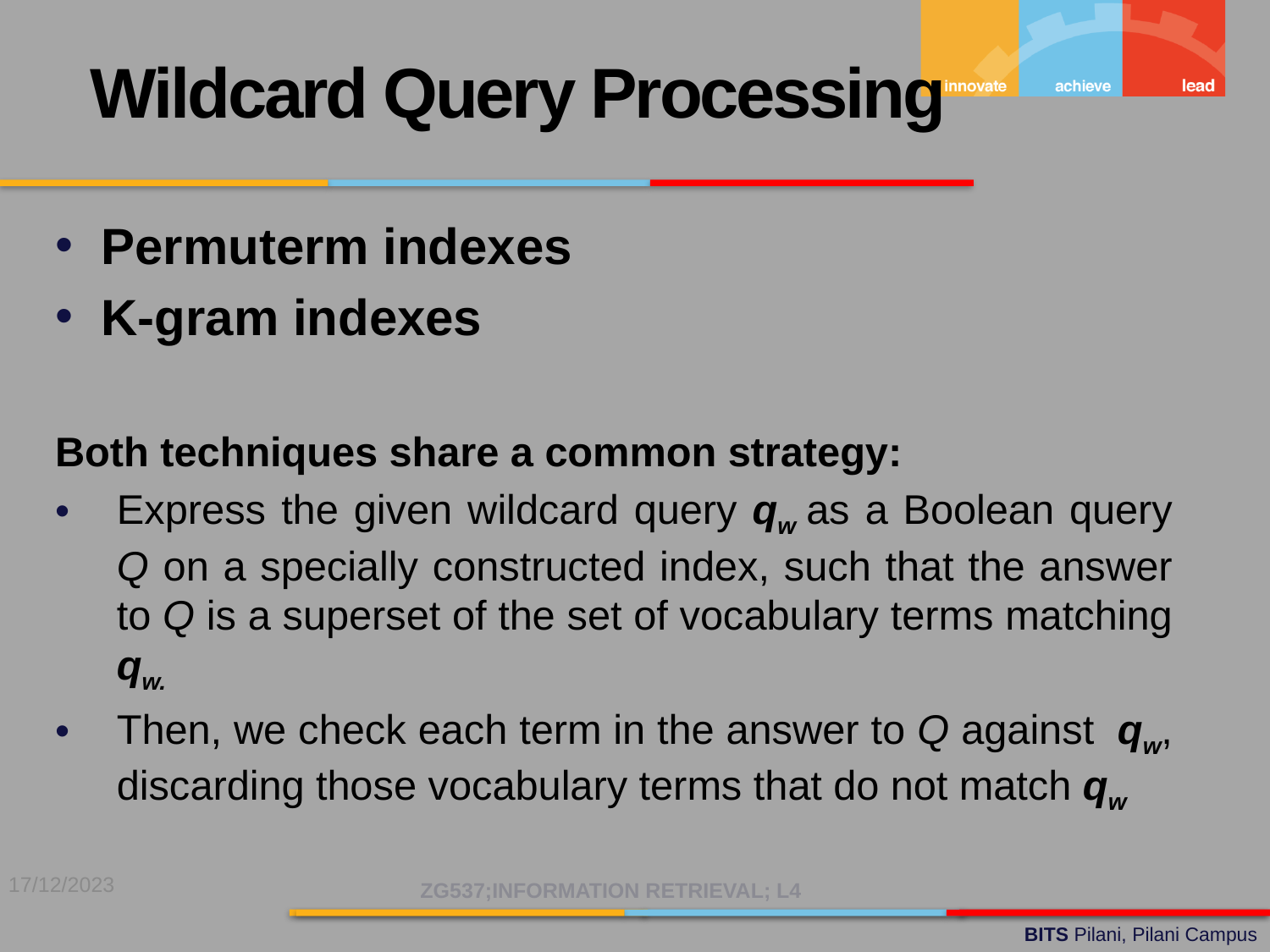

Wildcard Query Processing
Permuterm indexes
K-gram indexes

Both techniques share a common strategy:
Express the given wildcard query qw as a Boolean query Q on a specially constructed index, such that the answer to Q is a superset of the set of vocabulary terms matching qw.
Then, we check each term in the answer to Q against  qw, discarding those vocabulary terms that do not match qw
17/12/2023
ZG537;INFORMATION RETRIEVAL; L4